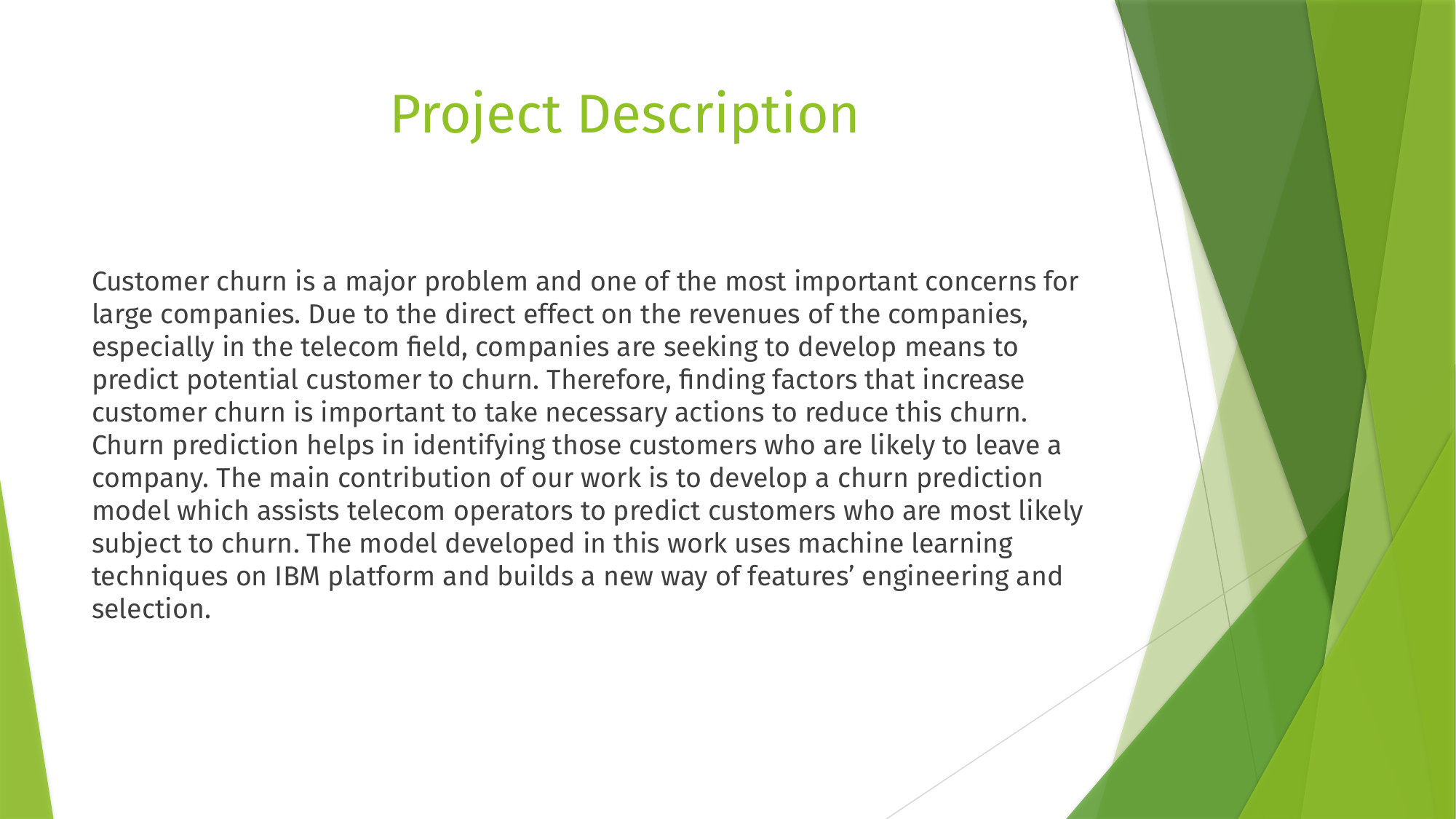

# Project Description
Customer churn is a major problem and one of the most important concerns for large companies. Due to the direct effect on the revenues of the companies, especially in the telecom field, companies are seeking to develop means to predict potential customer to churn. Therefore, finding factors that increase customer churn is important to take necessary actions to reduce this churn. Churn prediction helps in identifying those customers who are likely to leave a company. The main contribution of our work is to develop a churn prediction model which assists telecom operators to predict customers who are most likely subject to churn. The model developed in this work uses machine learning techniques on IBM platform and builds a new way of features’ engineering and selection.